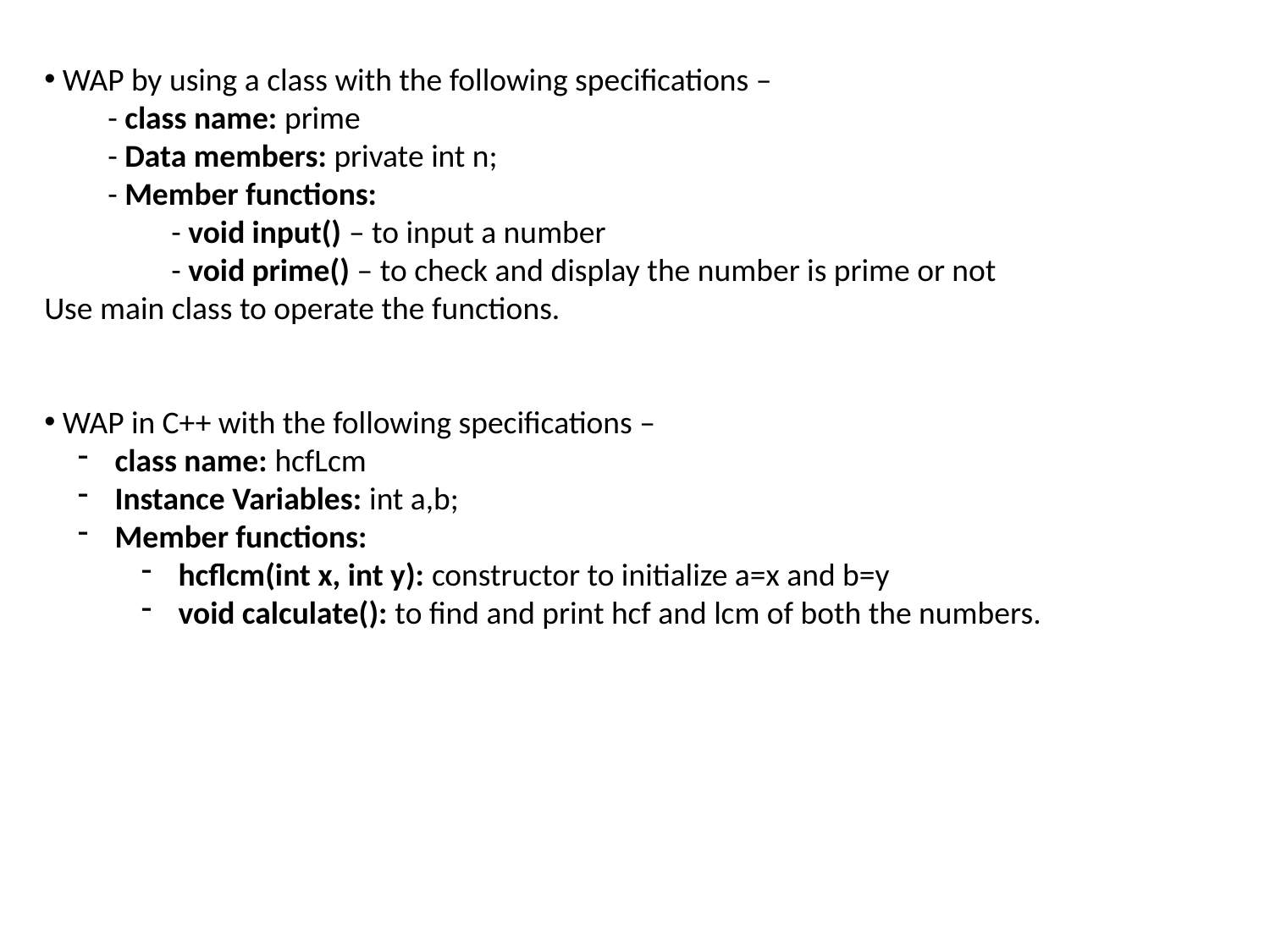

WAP by using a class with the following specifications –
- class name: prime
- Data members: private int n;
- Member functions:
- void input() – to input a number
- void prime() – to check and display the number is prime or not
Use main class to operate the functions.

 WAP in C++ with the following specifications –
 class name: hcfLcm
 Instance Variables: int a,b;
 Member functions:
 hcflcm(int x, int y): constructor to initialize a=x and b=y
 void calculate(): to find and print hcf and lcm of both the numbers.